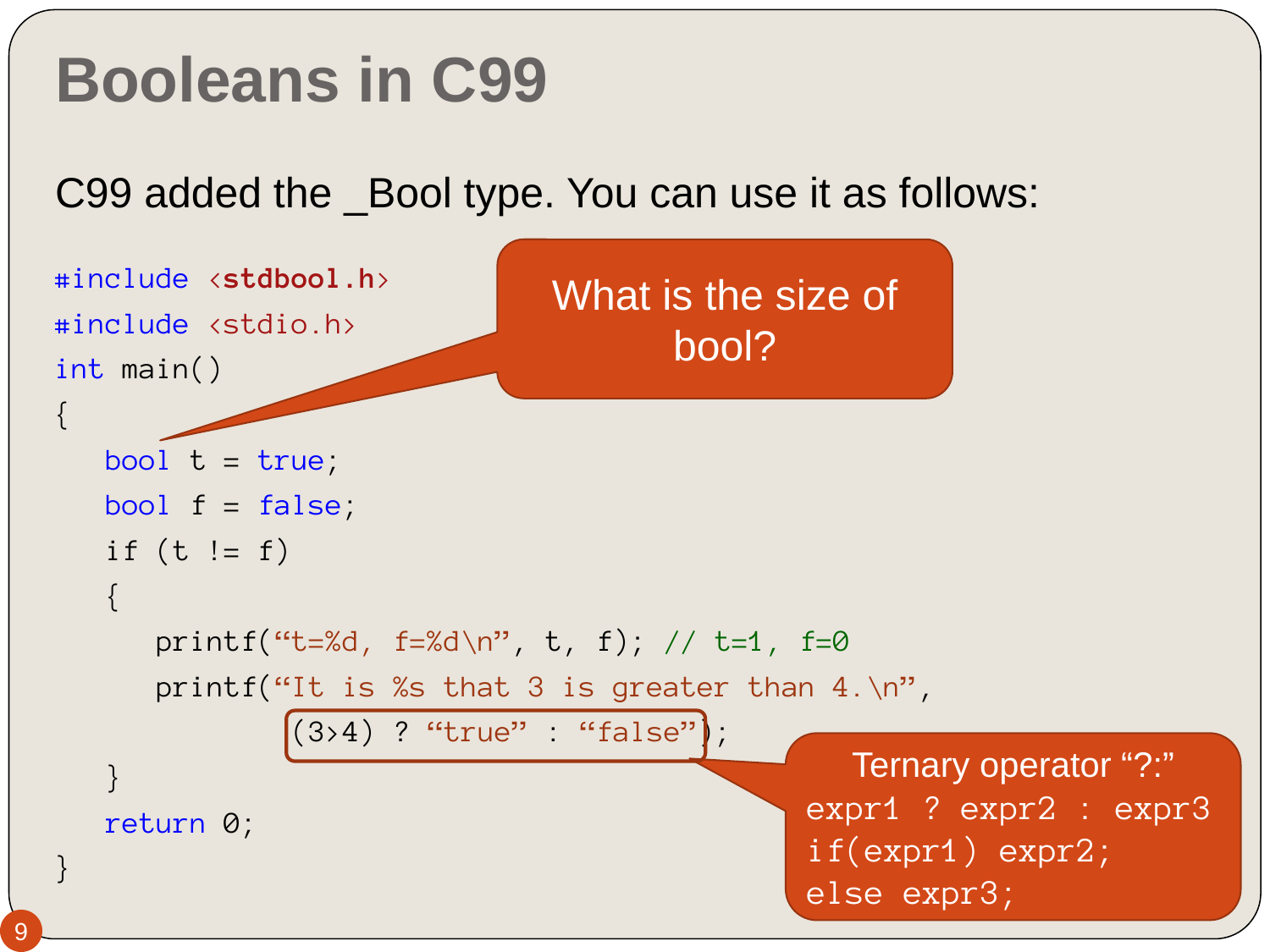

# Booleans in C99
C99 added the _Bool type. You can use it as follows:
What is the size of bool?
#include <stdbool.h>
#include <stdio.h>
int main()
{
   bool t = true;
   bool f = false;
   if (t != f)
   {
      printf(“t=%d, f=%d\n”, t, f); // t=1, f=0
      printf(“It is %s that 3 is greater than 4.\n”,
              (3>4) ? “true” : “false”);
   }
   return 0;
}

Ternary operator “?:”
expr1 ? expr2 : expr3
if(expr1) expr2;
else expr3;
9